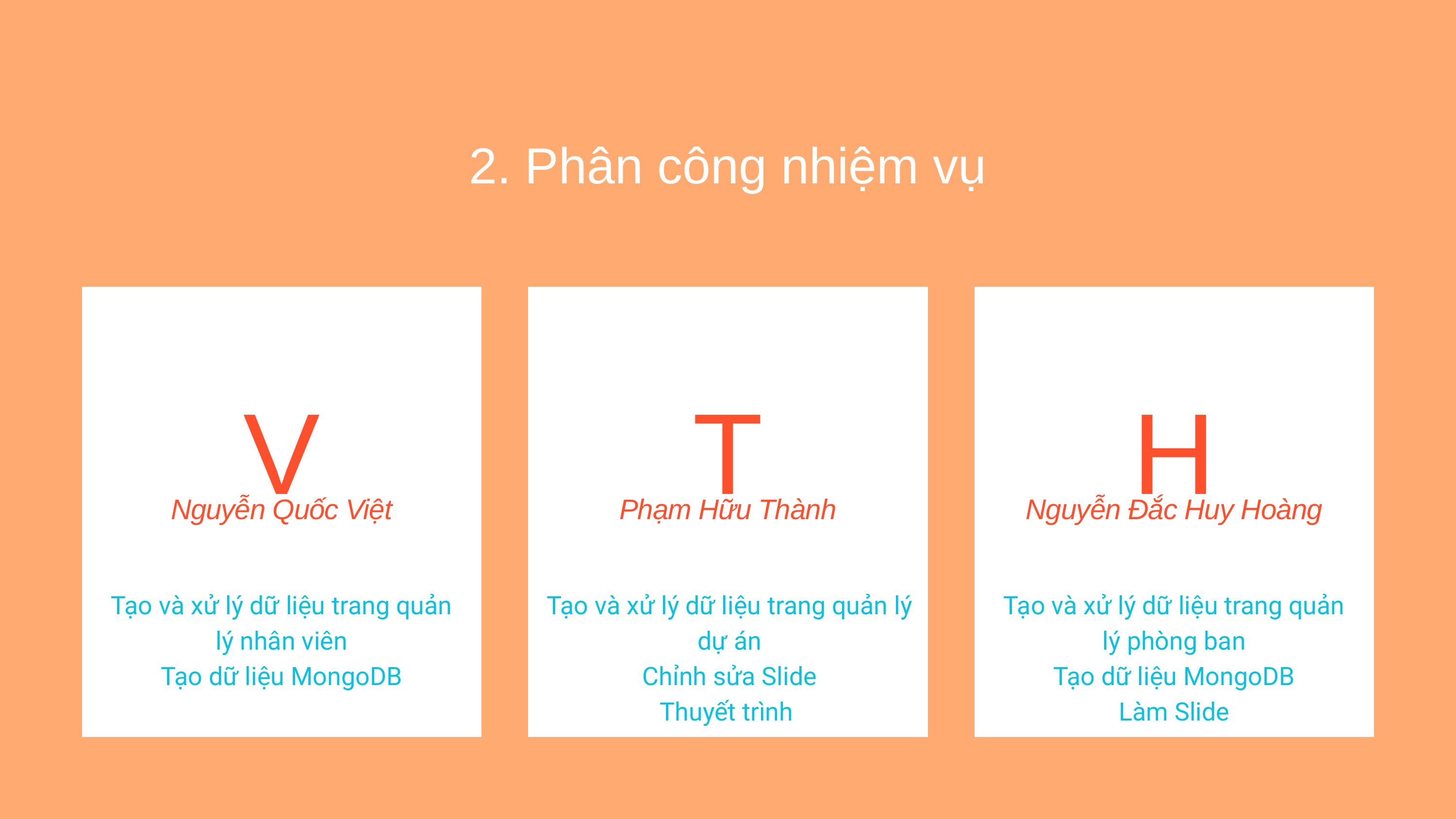

2. Phân công nhiệm vụ

V
T
H
Nguyễn Đắc Huy Hoàng
Nguyễn Quốc Việt
Phạm Hữu Thành
Tạo và xử lý dữ liệu trang quản lý nhân viên
Tạo dữ liệu MongoDB
Tạo và xử lý dữ liệu trang quản lý dự án
Chỉnh sửa Slide
Thuyết trình
Tạo và xử lý dữ liệu trang quản lý phòng ban
Tạo dữ liệu MongoDB
Làm Slide